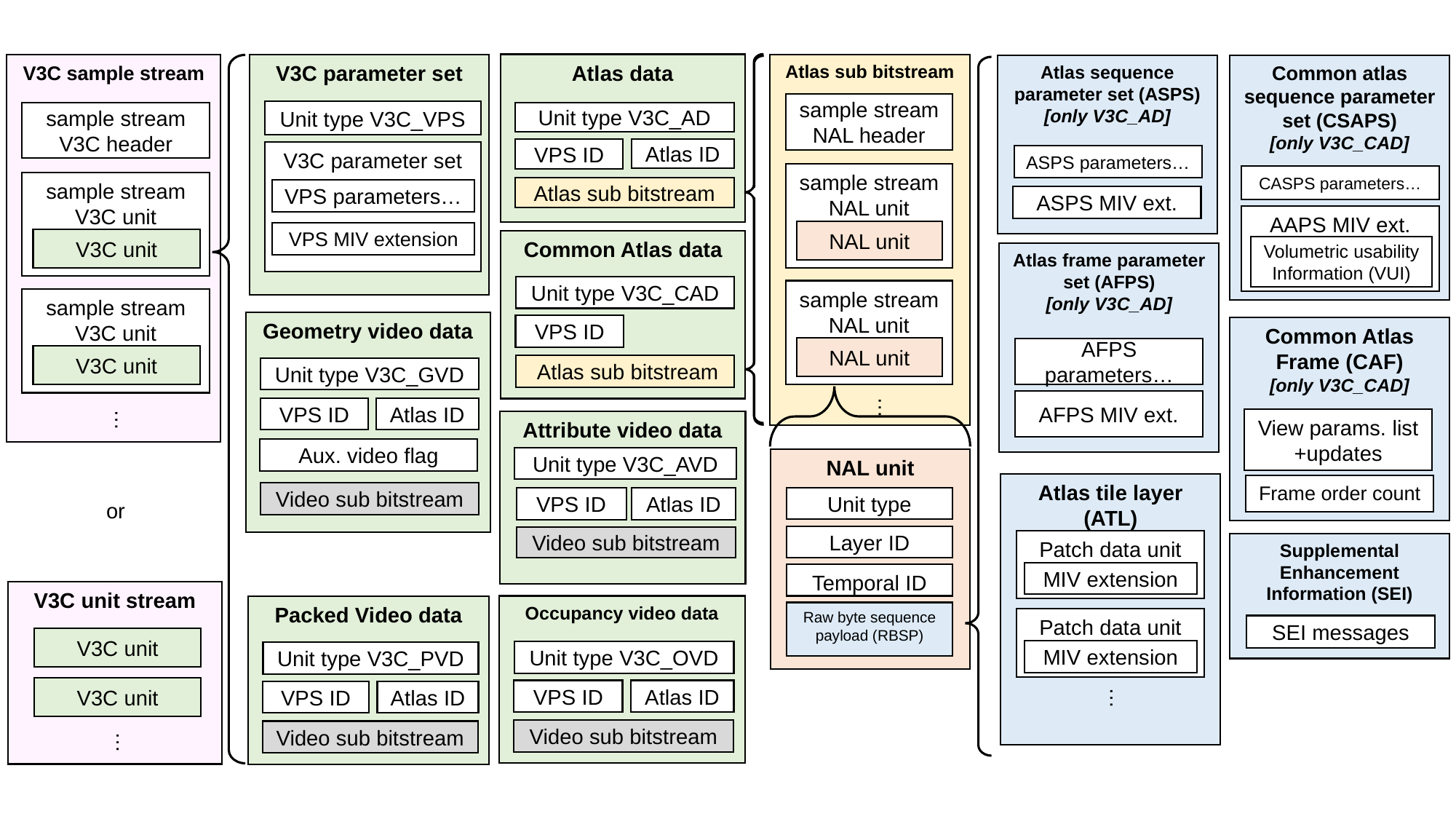

Atlas data
Unit type V3C_AD
Atlas ID
VPS ID
Atlas sub bitstream
V3C parameter set
Unit type V3C_VPS
V3C parameter set
V3C sample stream

Atlas sub bitstream
Common atlas sequence parameter set (CSAPS)
[only V3C_CAD]

Atlas sequence parameter set (ASPS)
[only V3C_AD]

sample stream NAL header
sample stream V3C header
ASPS parameters…
sample stream NAL unit
NAL unit
CASPS parameters…
sample stream V3C unit
V3C unit
VPS parameters…
ASPS MIV ext.

AAPS MIV ext.
VPS MIV extension
Common Atlas data
Unit type V3C_CAD
VPS ID
 Atlas sub bitstream
Volumetric usability Information (VUI)
Atlas frame parameter set (AFPS)
[only V3C_AD]

AFPS parameters…
AFPS MIV ext.
sample stream NAL unit
NAL unit
sample stream V3C unit
V3C unit
Geometry video data
Unit type V3C_GVD
VPS ID
Atlas ID
Aux. video flag
Video sub bitstream

Common Atlas Frame (CAF)
[only V3C_CAD]

View params. list +updates

…
…
Attribute video data
Unit type V3C_AVD
NAL unit
Unit type
Layer ID
Temporal ID
Raw byte sequence payload (RBSP)
Atlas tile layer (ATL)
[only V3C_AD]

Frame order count
VPS ID
Atlas ID
or
Video sub bitstream
Patch data unit
Supplemental Enhancement Information (SEI)
SEI messages
MIV extension
V3C unit stream
V3C unit
…
V3C unit
Occupancy video data
Unit type V3C_OVD
VPS ID
Atlas ID
Video sub bitstream
Packed Video data
Unit type V3C_PVD
VPS ID
Atlas ID
Video sub bitstream
Patch data unit
MIV extension
…